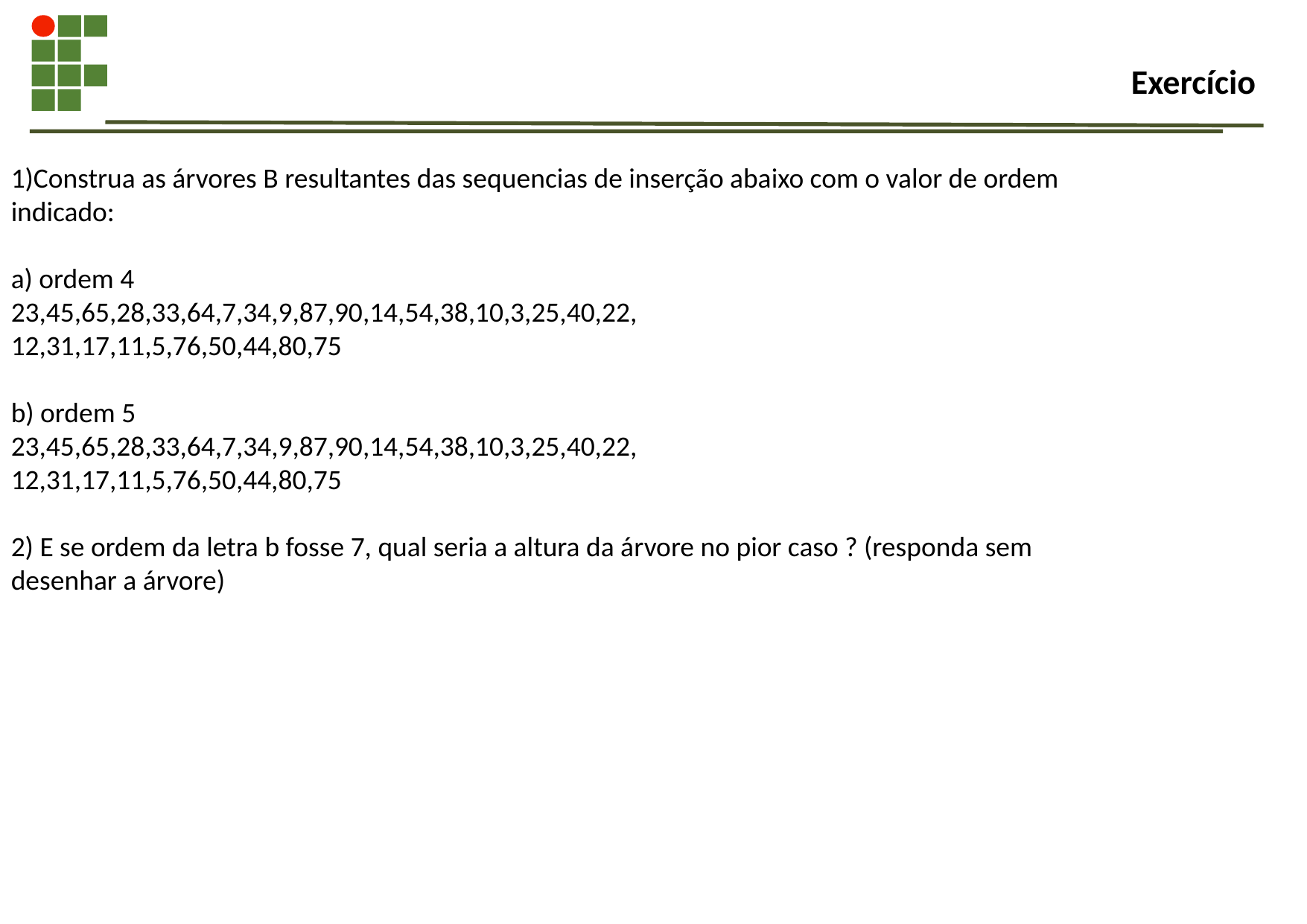

# Exercício
1)Construa as árvores B resultantes das sequencias de inserção abaixo com o valor de ordem indicado:

a) ordem 4
23,45,65,28,33,64,7,34,9,87,90,14,54,38,10,3,25,40,22,
12,31,17,11,5,76,50,44,80,75

b) ordem 5
23,45,65,28,33,64,7,34,9,87,90,14,54,38,10,3,25,40,22,
12,31,17,11,5,76,50,44,80,75

2) E se ordem da letra b fosse 7, qual seria a altura da árvore no pior caso ? (responda sem desenhar a árvore)